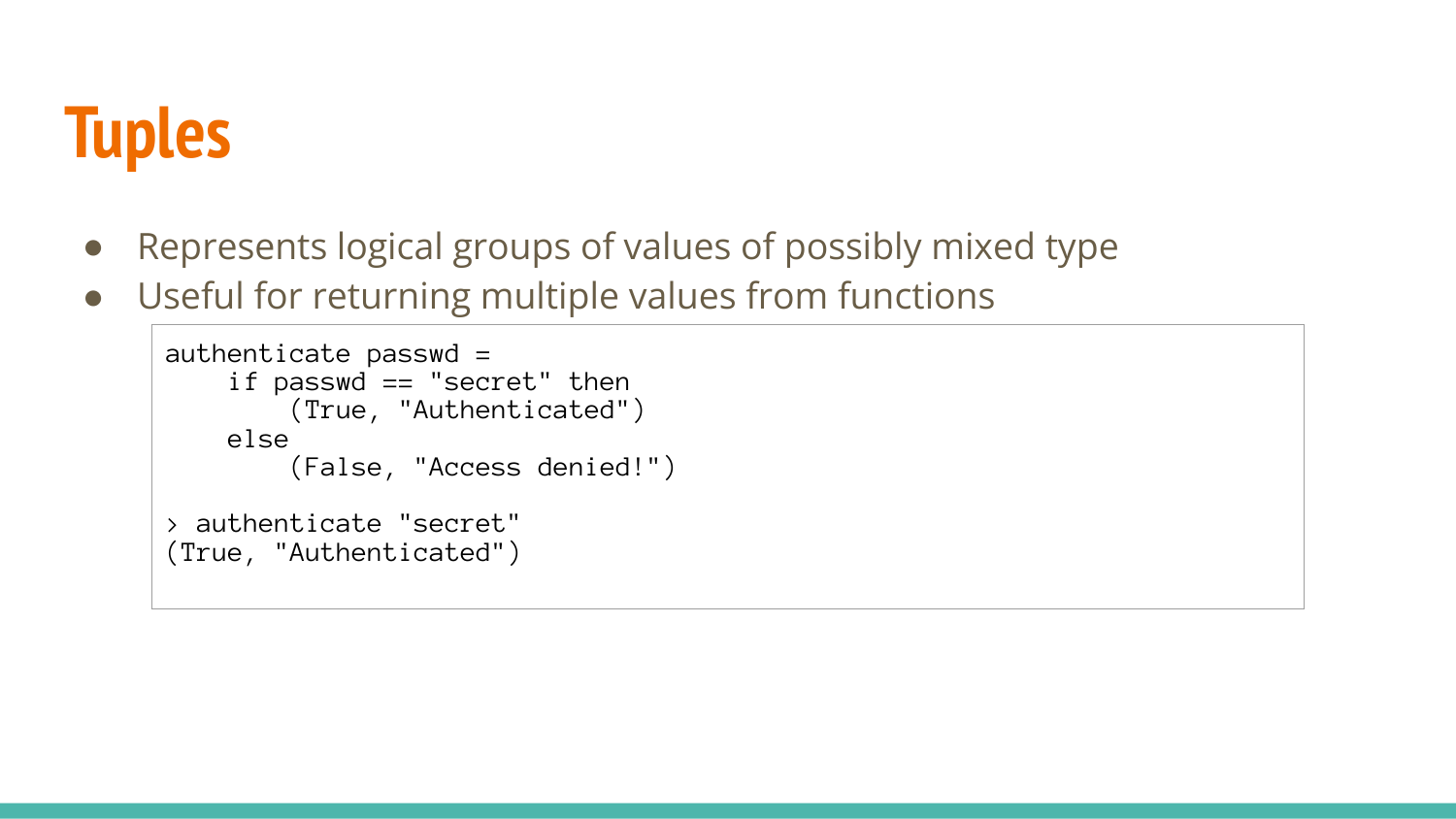

# Tuples
Represents logical groups of values of possibly mixed type
Useful for returning multiple values from functions

| authenticate passwd = if passwd == "secret" then (True, "Authenticated") else (False, "Access denied!") > authenticate "secret" (True, "Authenticated") |
| --- |